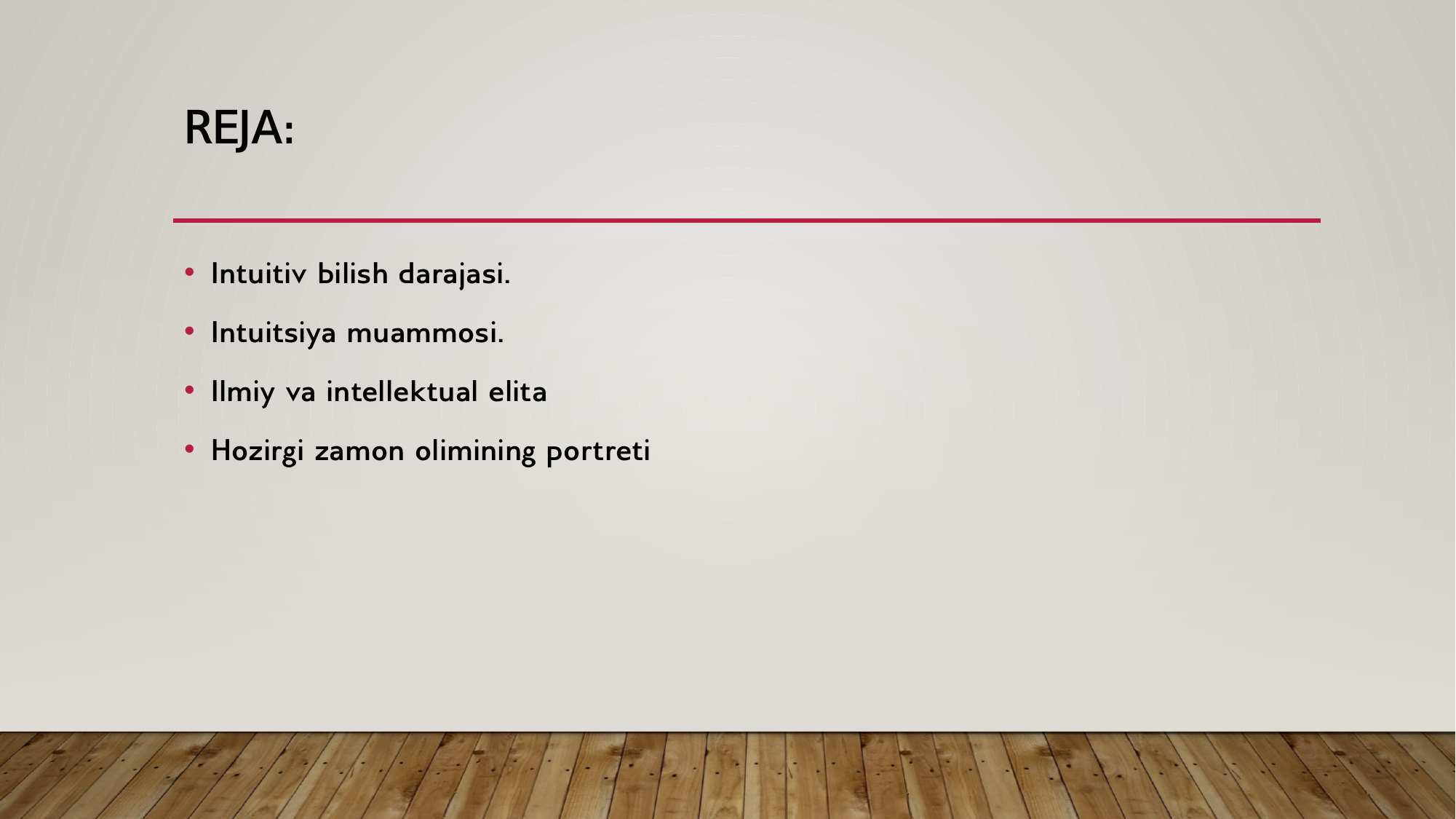

# Reja:
Intuitiv bilish darajasi.
Intuitsiya muammosi.
Ilmiy va intellektual elita
Hozirgi zamon olimining portreti